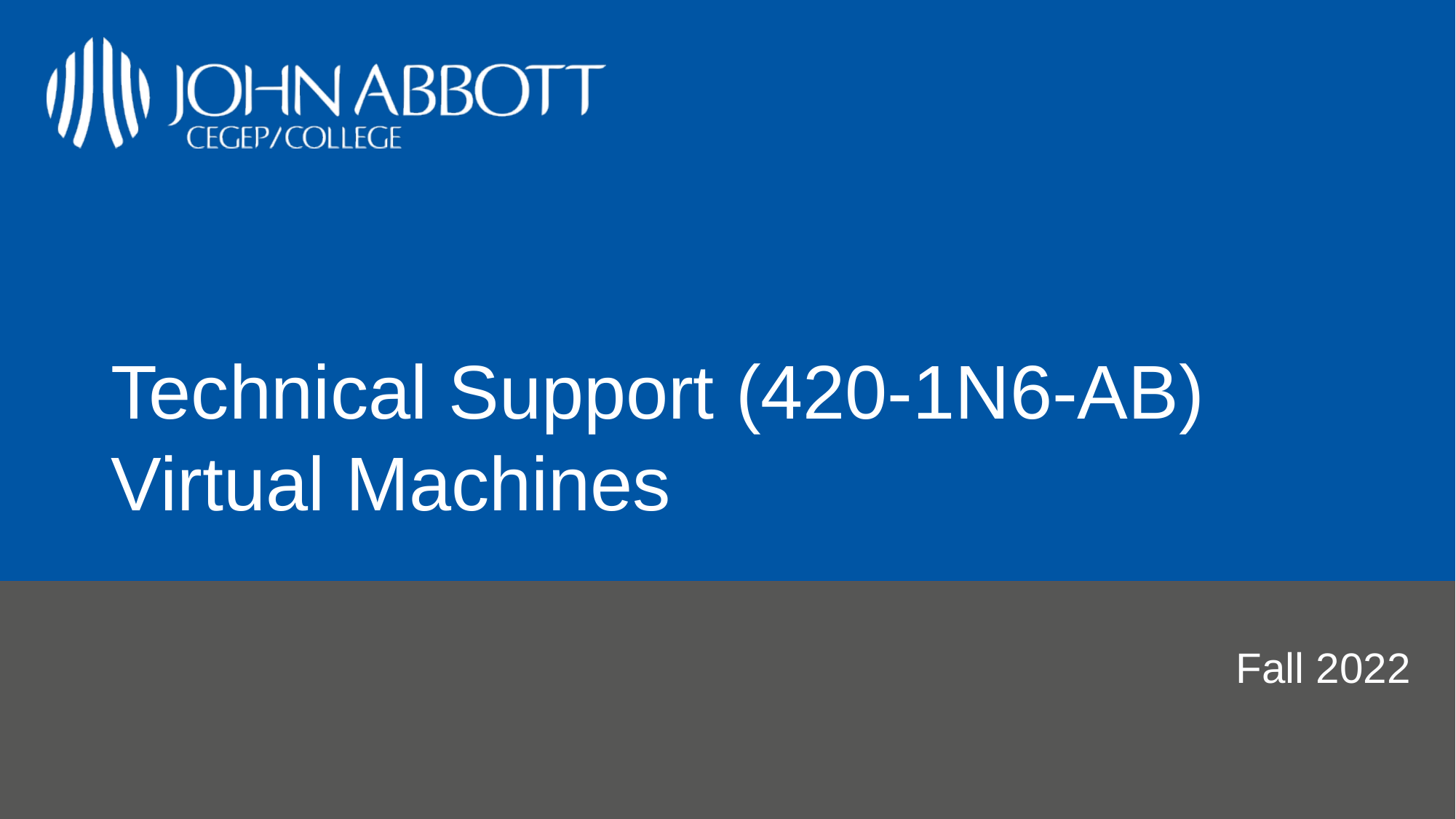

# Technical Support (420-1N6-AB) Virtual Machines
Fall 2022